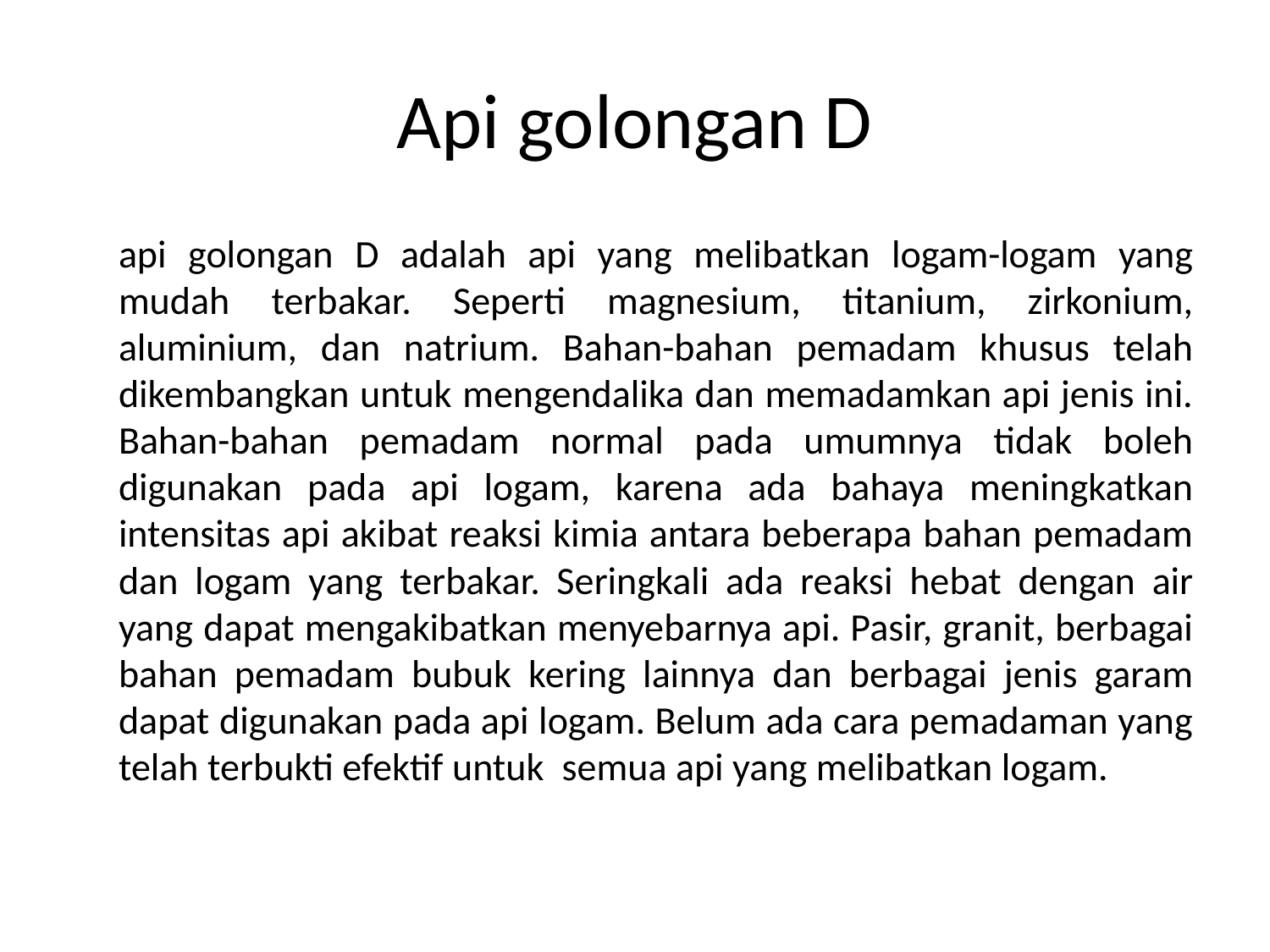

# Api golongan D
	api golongan D adalah api yang melibatkan logam-logam yang mudah terbakar. Seperti magnesium, titanium, zirkonium, aluminium, dan natrium. Bahan-bahan pemadam khusus telah dikembangkan untuk mengendalika dan memadamkan api jenis ini. Bahan-bahan pemadam normal pada umumnya tidak boleh digunakan pada api logam, karena ada bahaya meningkatkan intensitas api akibat reaksi kimia antara beberapa bahan pemadam dan logam yang terbakar. Seringkali ada reaksi hebat dengan air yang dapat mengakibatkan menyebarnya api. Pasir, granit, berbagai bahan pemadam bubuk kering lainnya dan berbagai jenis garam dapat digunakan pada api logam. Belum ada cara pemadaman yang telah terbukti efektif untuk  semua api yang melibatkan logam.